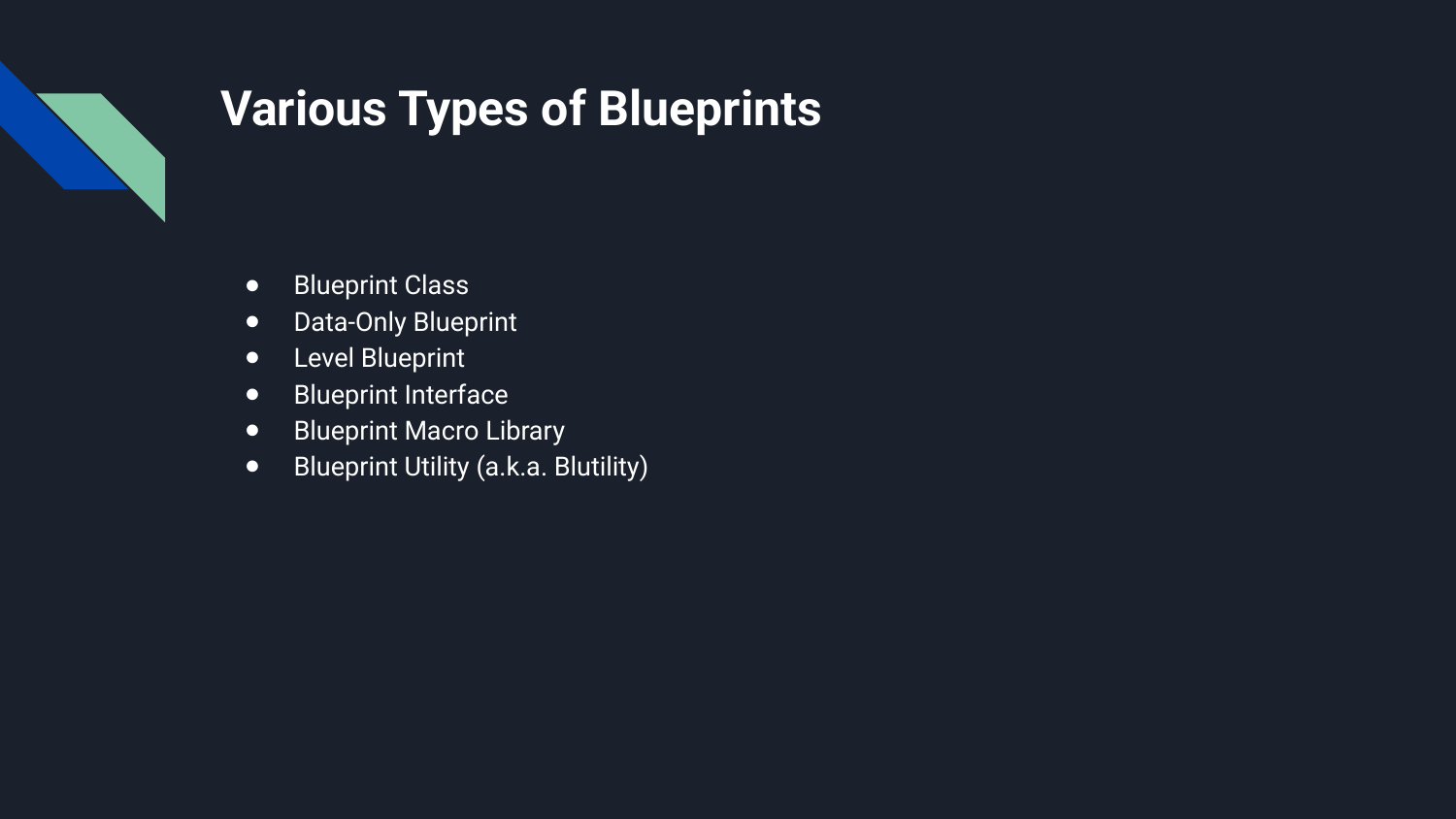

Various Types of Blueprints
Blueprint Class
Data-Only Blueprint
Level Blueprint
Blueprint Interface
Blueprint Macro Library
Blueprint Utility (a.k.a. Blutility)